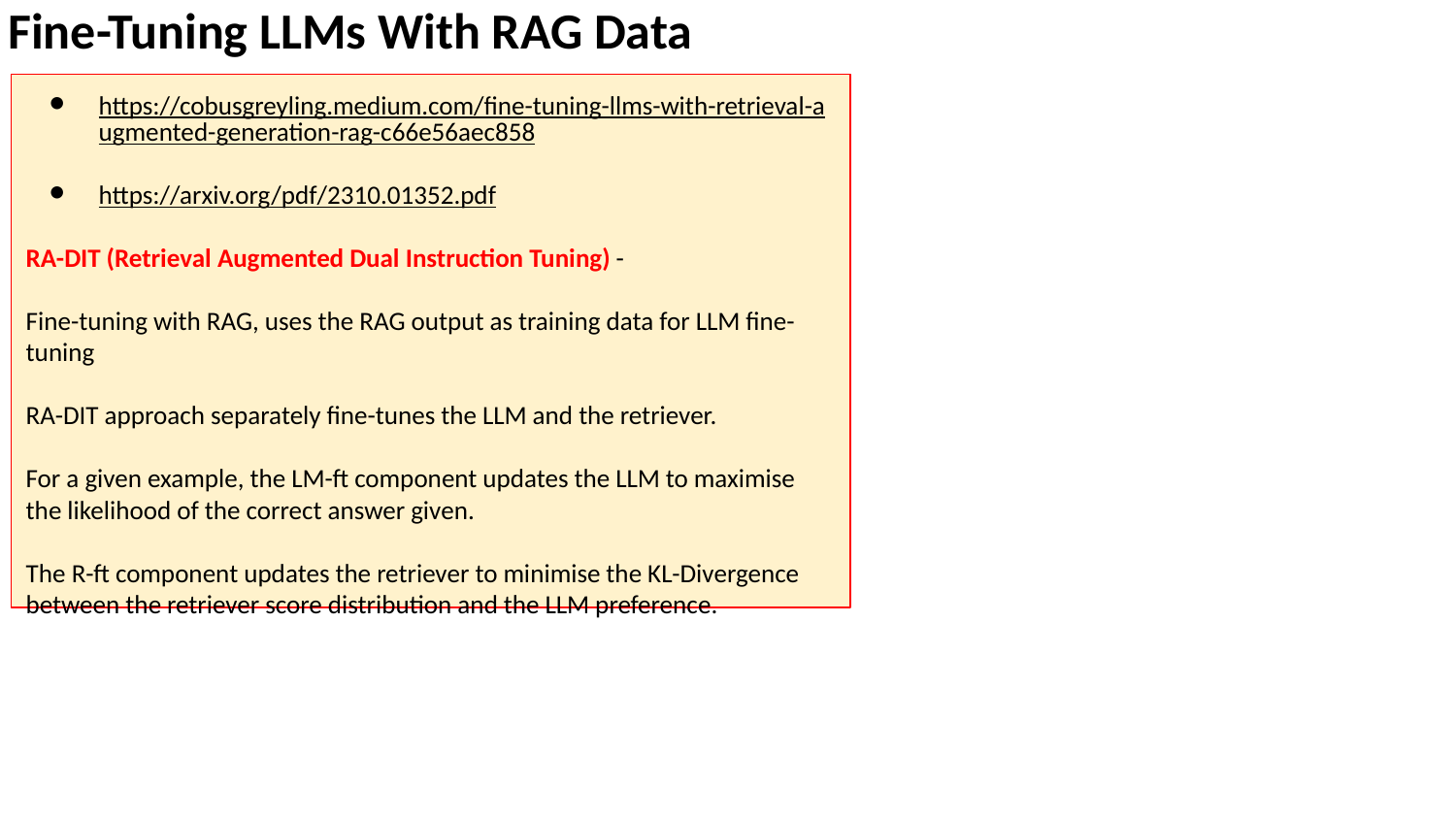

Fine-Tuning LLMs With RAG Data
https://cobusgreyling.medium.com/fine-tuning-llms-with-retrieval-augmented-generation-rag-c66e56aec858
https://arxiv.org/pdf/2310.01352.pdf

RA-DIT (Retrieval Augmented Dual Instruction Tuning) -

Fine-tuning with RAG, uses the RAG output as training data for LLM fine-tuning

RA-DIT approach separately fine-tunes the LLM and the retriever.

For a given example, the LM-ft component updates the LLM to maximise the likelihood of the correct answer given.

The R-ft component updates the retriever to minimise the KL-Divergence between the retriever score distribution and the LLM preference.